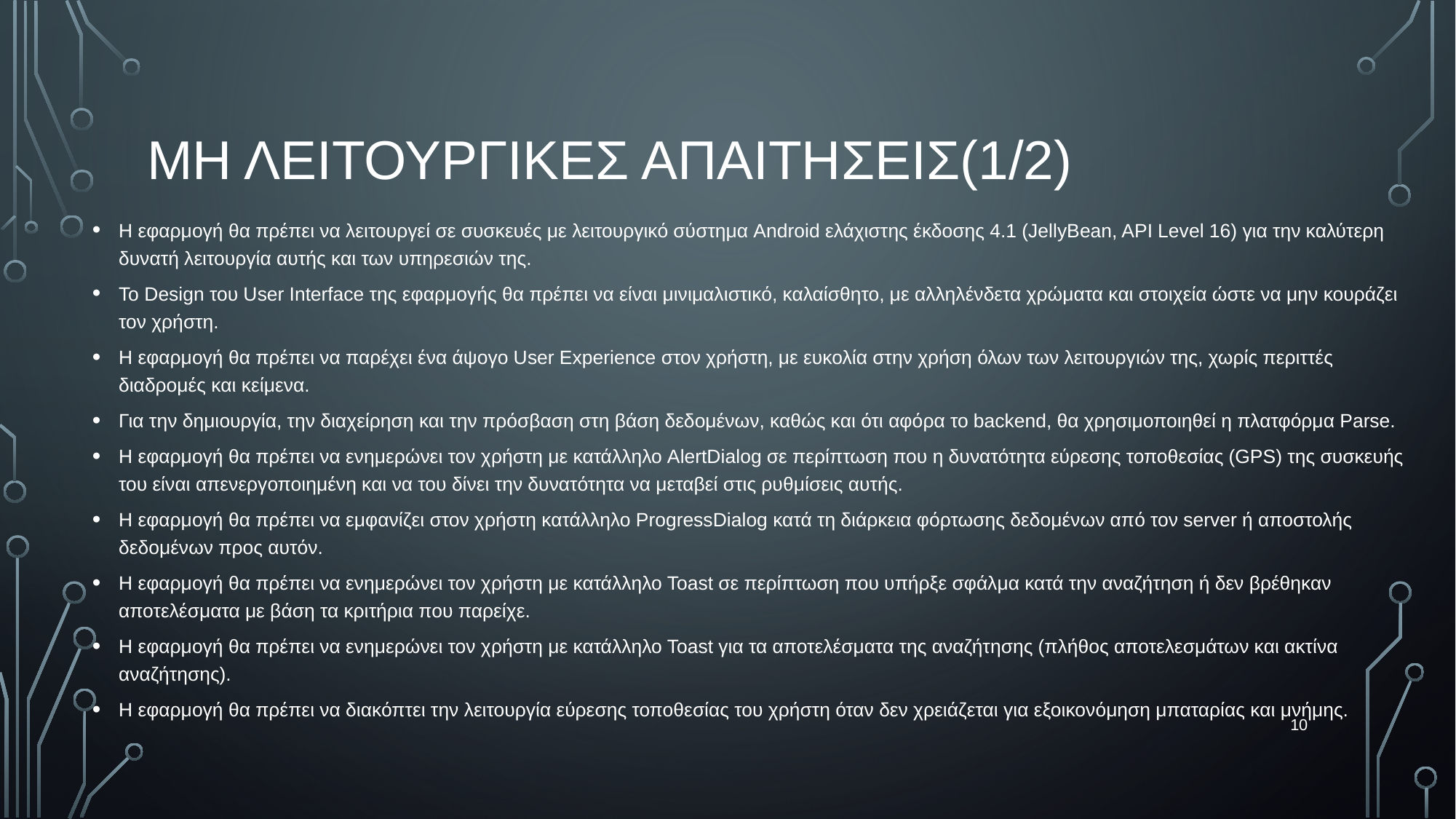

# ΜΗ ΛΕΙΤΟΥΡΓΙΚΕΣ ΑΠΑΙΤΗΣΕΙΣ(1/2)
Η εφαρμογή θα πρέπει να λειτουργεί σε συσκευές με λειτουργικό σύστημα Android ελάχιστης έκδοσης 4.1 (JellyBean, API Level 16) για την καλύτερη δυνατή λειτουργία αυτής και των υπηρεσιών της.
Το Design του User Interface της εφαρμογής θα πρέπει να είναι μινιμαλιστικό, καλαίσθητο, με αλληλένδετα χρώματα και στοιχεία ώστε να μην κουράζει τον χρήστη.
Η εφαρμογή θα πρέπει να παρέχει ένα άψογο User Experience στον χρήστη, με ευκολία στην χρήση όλων των λειτουργιών της, χωρίς περιττές διαδρομές και κείμενα.
Για την δημιουργία, την διαχείρηση και την πρόσβαση στη βάση δεδομένων, καθώς και ότι αφόρα το backend, θα χρησιμοποιηθεί η πλατφόρμα Parse.
Η εφαρμογή θα πρέπει να ενημερώνει τον χρήστη με κατάλληλο AlertDialog σε περίπτωση που η δυνατότητα εύρεσης τοποθεσίας (GPS) της συσκευής του είναι απενεργοποιημένη και να του δίνει την δυνατότητα να μεταβεί στις ρυθμίσεις αυτής.
Η εφαρμογή θα πρέπει να εμφανίζει στον χρήστη κατάλληλο ProgressDialog κατά τη διάρκεια φόρτωσης δεδομένων από τον server ή αποστολής δεδομένων προς αυτόν.
Η εφαρμογή θα πρέπει να ενημερώνει τον χρήστη με κατάλληλο Toast σε περίπτωση που υπήρξε σφάλμα κατά την αναζήτηση ή δεν βρέθηκαν αποτελέσματα με βάση τα κριτήρια που παρείχε.
Η εφαρμογή θα πρέπει να ενημερώνει τον χρήστη με κατάλληλο Toast για τα αποτελέσματα της αναζήτησης (πλήθος αποτελεσμάτων και ακτίνα αναζήτησης).
Η εφαρμογή θα πρέπει να διακόπτει την λειτουργία εύρεσης τοποθεσίας του χρήστη όταν δεν χρειάζεται για εξοικονόμηση μπαταρίας και μνήμης.

10